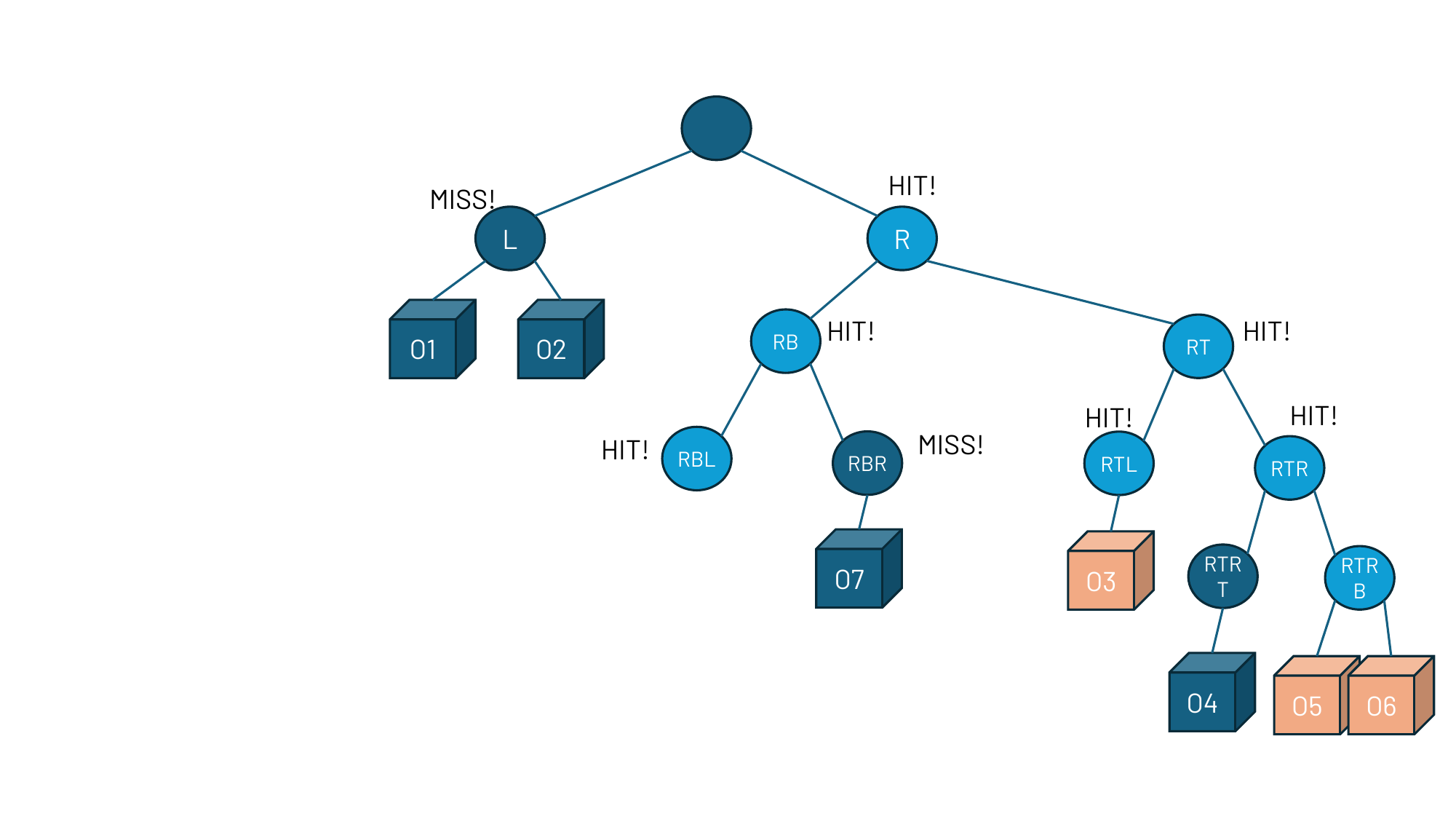

HIT!
MISS!
L
R
O1
O2
HIT!
HIT!
RB
RT
HIT!
HIT!
MISS!
HIT!
RBL
RBR
RTL
RTR
O7
O3
RTRT
RTRB
O4
O5
O6